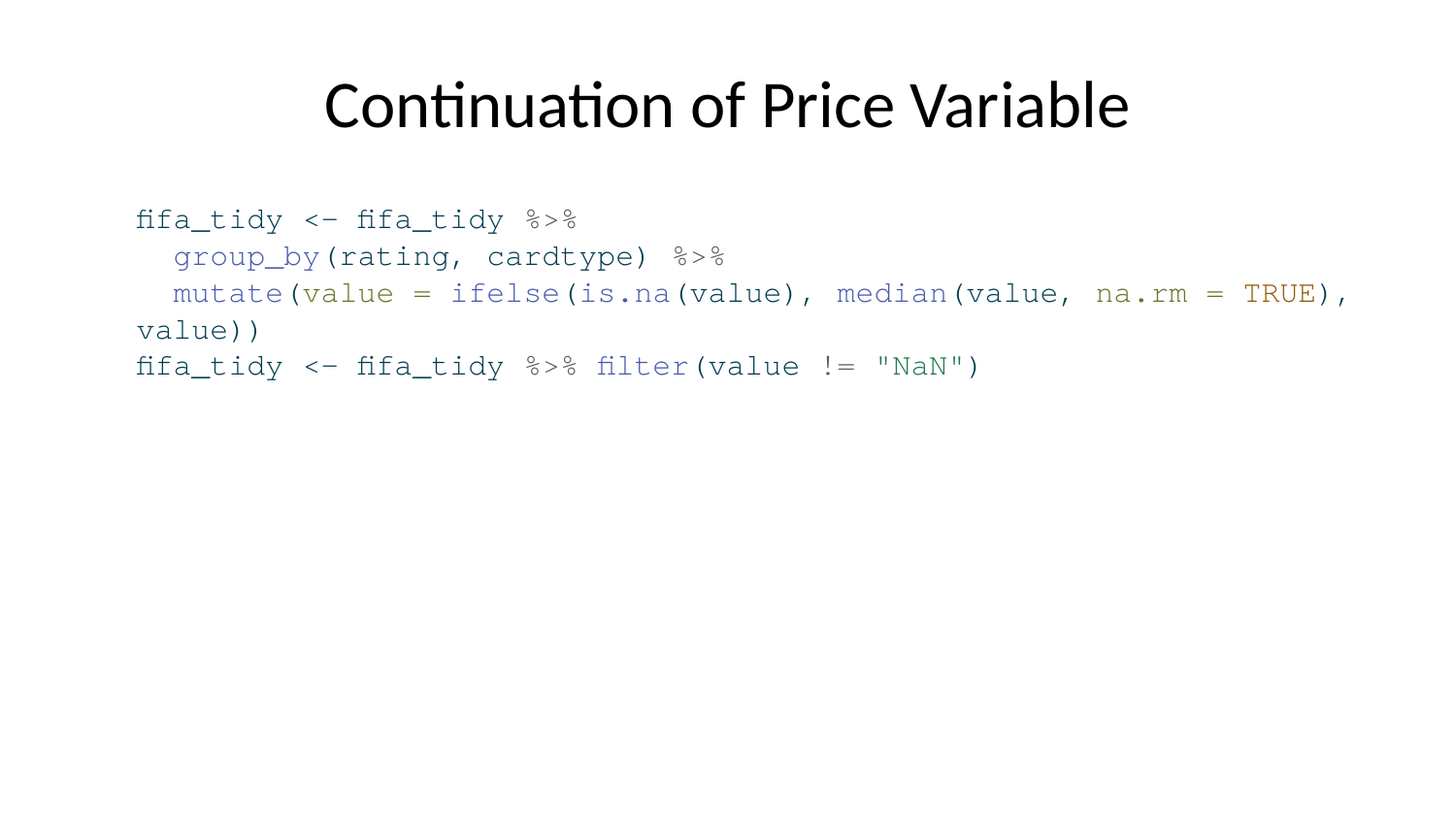

# Continuation of Price Variable
fifa_tidy <- fifa_tidy %>%
  group_by(rating, cardtype) %>%
  mutate(value = ifelse(is.na(value), median(value, na.rm = TRUE), value))
fifa_tidy <- fifa_tidy %>% filter(value != "NaN")